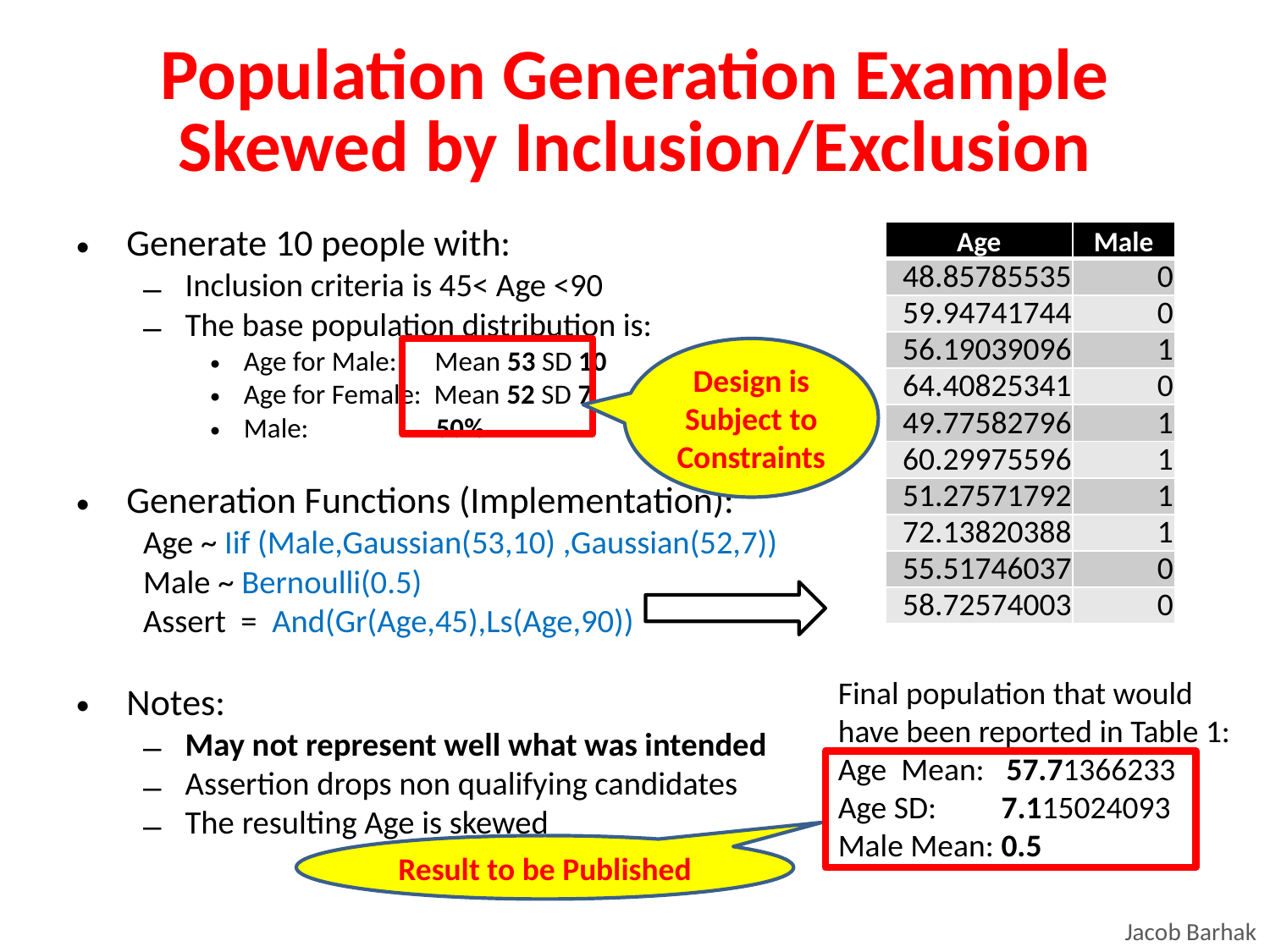

# Population Generation Example Skewed by Inclusion/Exclusion
Generate 10 people with:
Inclusion criteria is 45< Age <90
The base population distribution is:
Age for Male:      Mean 53 SD 10
Age for Female:  Mean 52 SD 7
Male:                    50%

Generation Functions (Implementation):
Age ~ Iif (Male,Gaussian(53,10) ,Gaussian(52,7))
Male ~ Bernoulli(0.5)
Assert  =  And(Gr(Age,45),Ls(Age,90))

Notes:
May not represent well what was intended
Assertion drops non qualifying candidates
The resulting Age is skewed
| Age | Male |
| --- | --- |
| 48.85785535 | 0 |
| 59.94741744 | 0 |
| 56.19039096 | 1 |
| 64.40825341 | 0 |
| 49.77582796 | 1 |
| 60.29975596 | 1 |
| 51.27571792 | 1 |
| 72.13820388 | 1 |
| 55.51746037 | 0 |
| 58.72574003 | 0 |

Design is Subject to Constraints

Final population that would have been reported in Table 1:
Age  Mean:   57.71366233
Age SD:         7.115024093
Male Mean: 0.5

Result to be Published